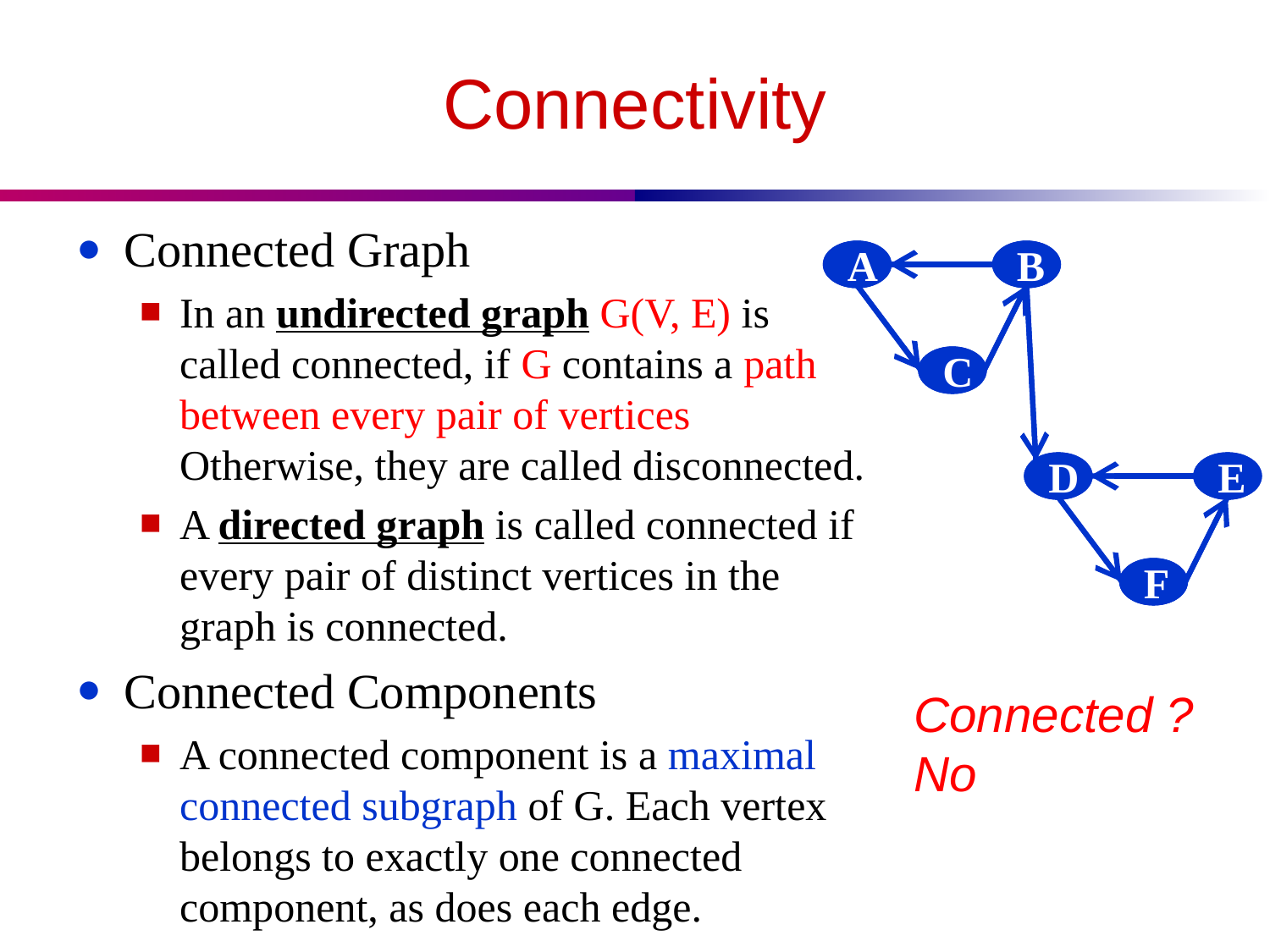

# Connectivity
Connected Graph
In an undirected graph G(V, E) is called connected, if G contains a path between every pair of vertices Otherwise, they are called disconnected.
A directed graph is called connected if every pair of distinct vertices in the graph is connected.
Connected Components
A connected component is a maximal connected subgraph of G. Each vertex belongs to exactly one connected component, as does each edge.
A
B
C
D
E
F
A
B
C
D
E
F
Connected ?
No
Connected ?
Yes